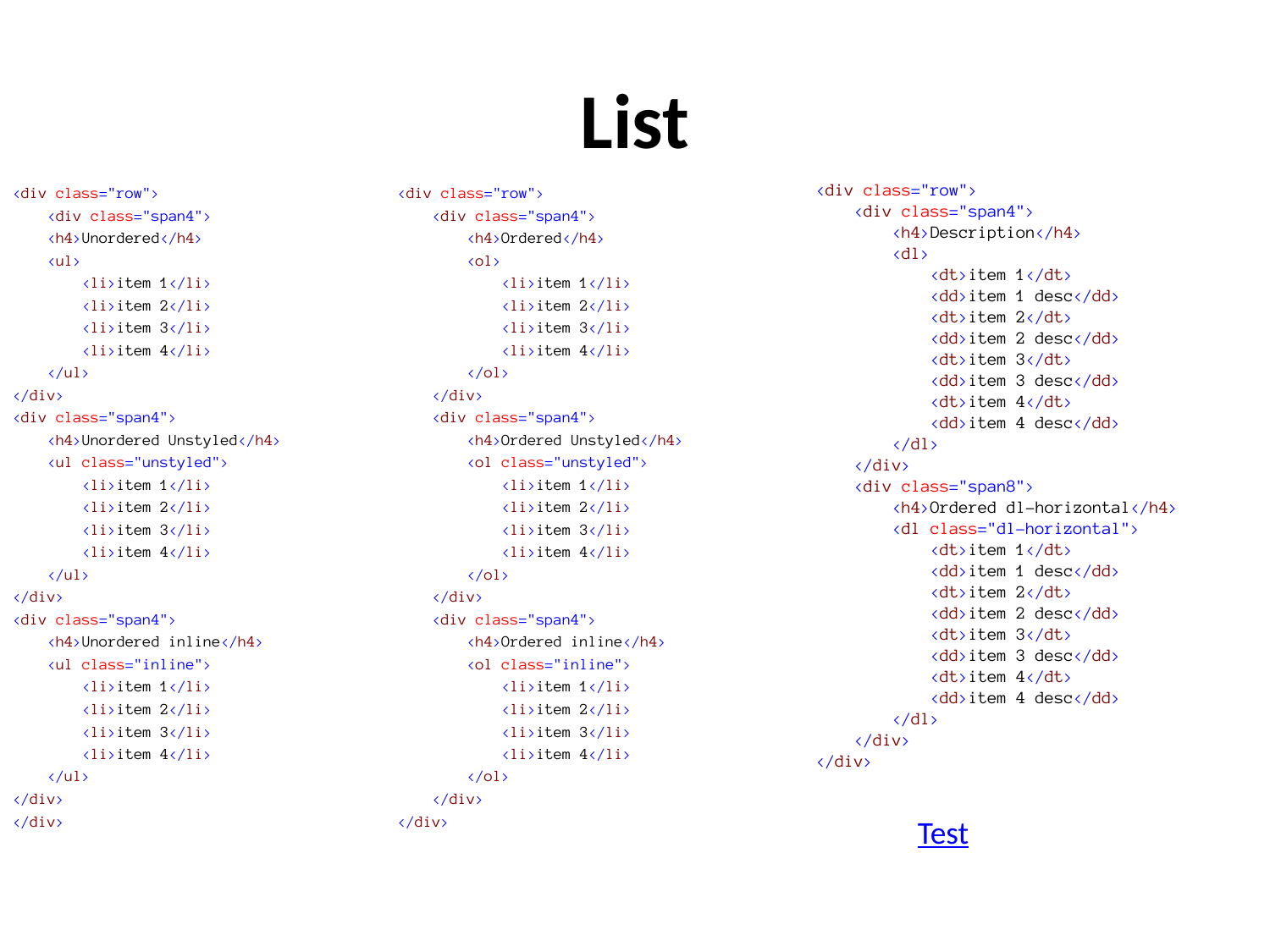

# List
<div class="row">
    <div class="span4">
        <h4>Description</h4>
        <dl>
            <dt>item 1</dt>
            <dd>item 1 desc</dd>
            <dt>item 2</dt>
            <dd>item 2 desc</dd>
            <dt>item 3</dt>
            <dd>item 3 desc</dd>
            <dt>item 4</dt>
            <dd>item 4 desc</dd>
        </dl>
    </div>
    <div class="span8">
        <h4>Ordered dl-horizontal</h4>
        <dl class="dl-horizontal">
            <dt>item 1</dt>
            <dd>item 1 desc</dd>
            <dt>item 2</dt>
            <dd>item 2 desc</dd>
            <dt>item 3</dt>
            <dd>item 3 desc</dd>
            <dt>item 4</dt>
            <dd>item 4 desc</dd>
        </dl>
    </div>
</div>

<div class="row">
    <div class="span4">
    <h4>Unordered</h4>
    <ul>
        <li>item 1</li>
        <li>item 2</li>
        <li>item 3</li>
        <li>item 4</li>
    </ul>
</div>
<div class="span4">
    <h4>Unordered Unstyled</h4>
    <ul class="unstyled">
        <li>item 1</li>
        <li>item 2</li>
        <li>item 3</li>
        <li>item 4</li>
    </ul>
</div>
<div class="span4">
    <h4>Unordered inline</h4>
    <ul class="inline">
        <li>item 1</li>
        <li>item 2</li>
        <li>item 3</li>
        <li>item 4</li>
    </ul>
</div>
</div>
<div class="row">
    <div class="span4">
        <h4>Ordered</h4>
        <ol>
            <li>item 1</li>
            <li>item 2</li>
            <li>item 3</li>
            <li>item 4</li>
        </ol>
    </div>
    <div class="span4">
        <h4>Ordered Unstyled</h4>
        <ol class="unstyled">
            <li>item 1</li>
            <li>item 2</li>
            <li>item 3</li>
            <li>item 4</li>
        </ol>
    </div>
    <div class="span4">
        <h4>Ordered inline</h4>
        <ol class="inline">
            <li>item 1</li>
            <li>item 2</li>
            <li>item 3</li>
            <li>item 4</li>
        </ol>
    </div>
</div>
Test